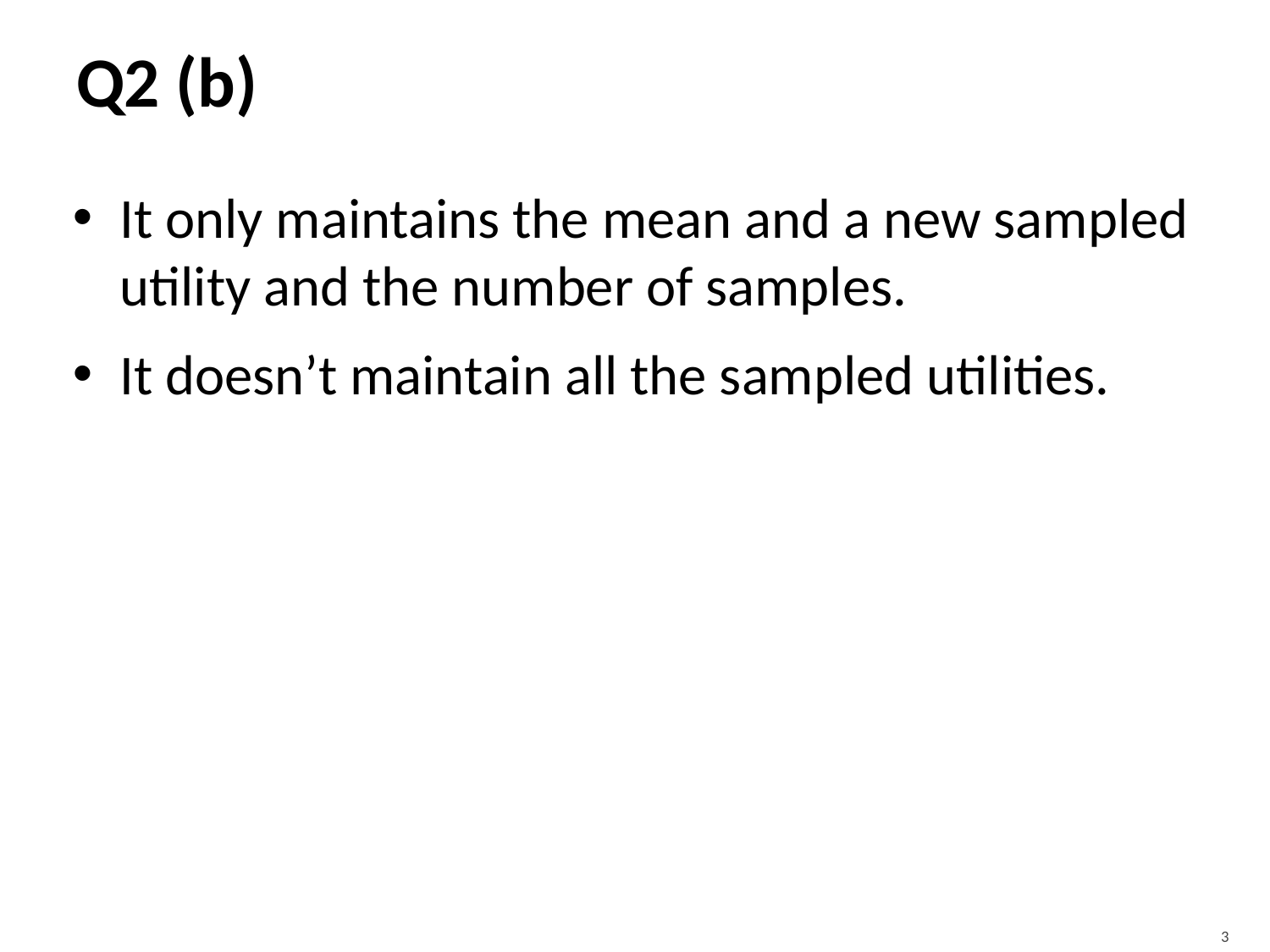

# Q2 (b)
It only maintains the mean and a new sampled utility and the number of samples.
It doesn’t maintain all the sampled utilities.
3